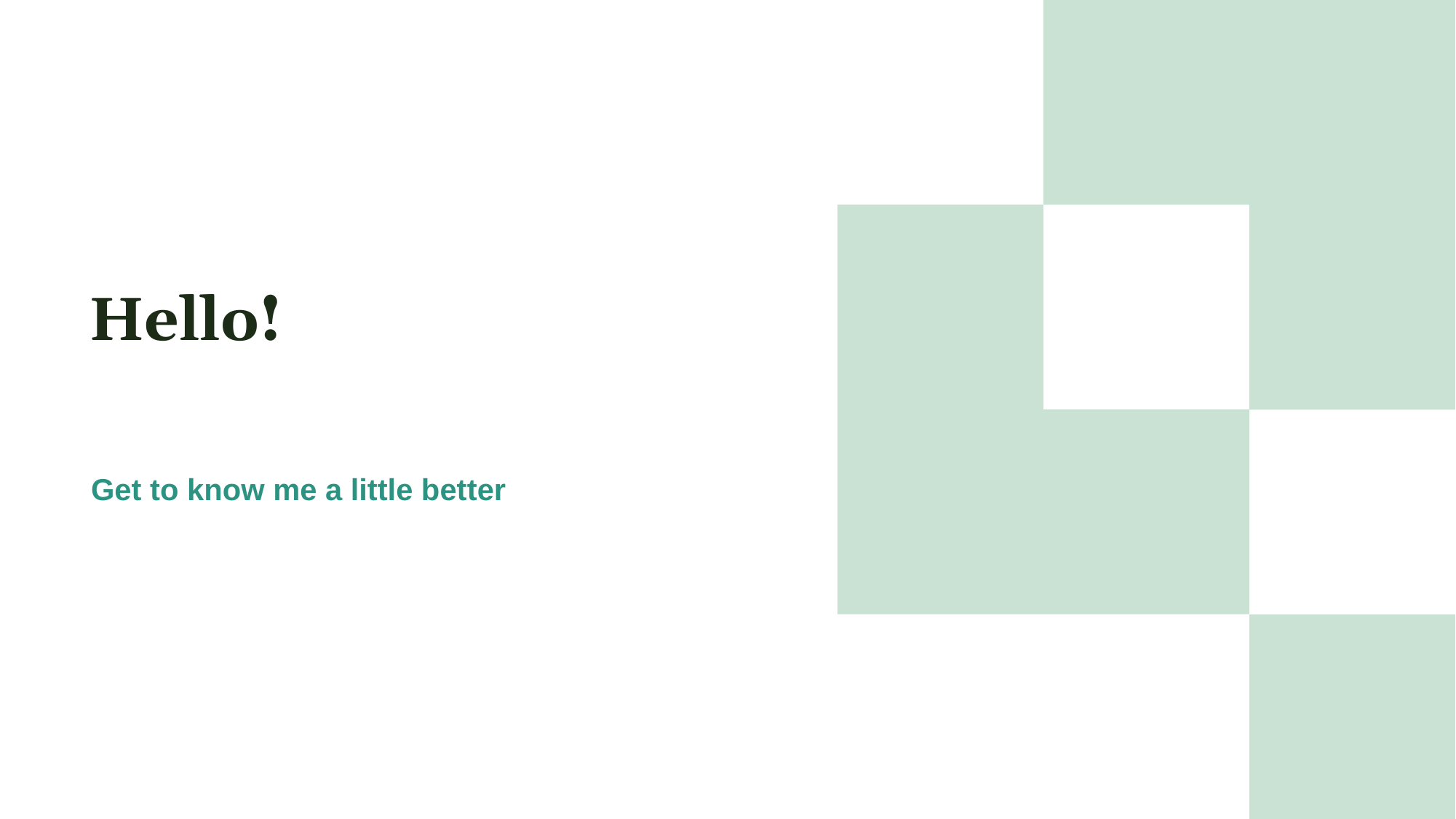

# Hello!
Get to know me a little better